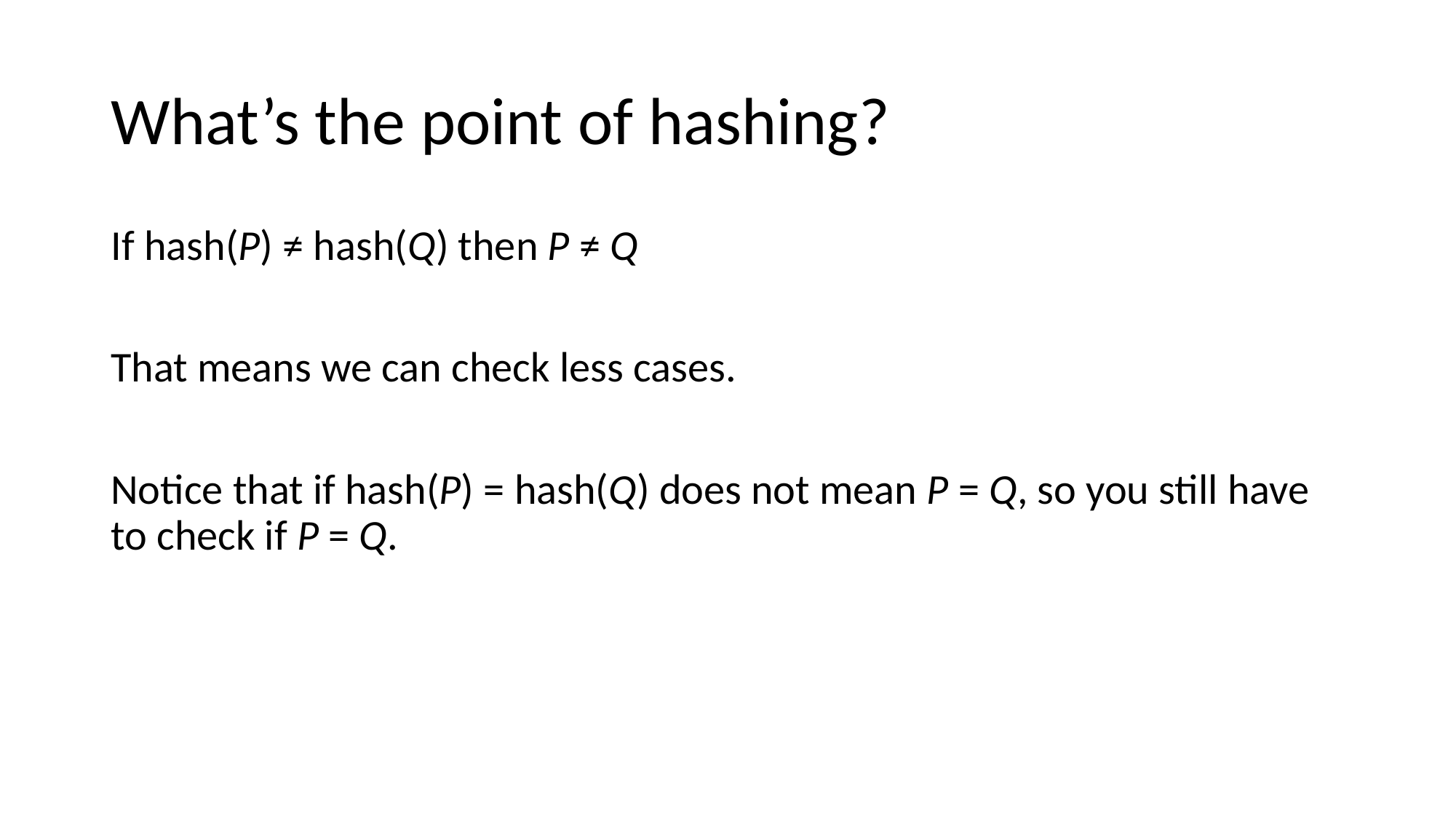

# What’s the point of hashing?
If hash(P) ≠ hash(Q) then P ≠ Q

That means we can check less cases.

Notice that if hash(P) = hash(Q) does not mean P = Q, so you still have to check if P = Q.